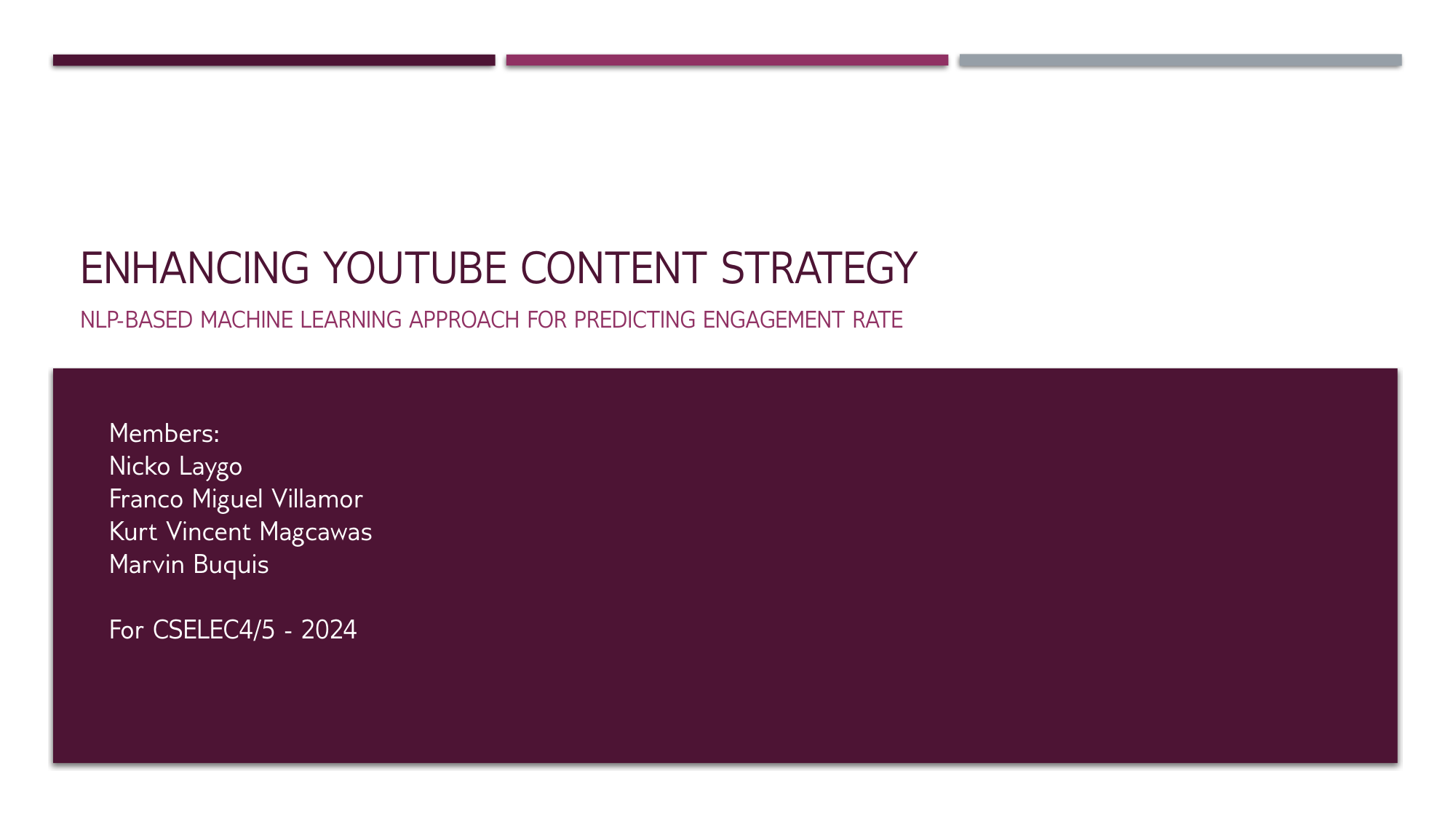

# Enhancing YouTube Content Strategy
NLP-Based Machine Learning Approach for Predicting Engagement Rate
Members:
Nicko Laygo
Franco Miguel Villamor
Kurt Vincent Magcawas
Marvin Buquis

For CSELEC4/5 - 2024